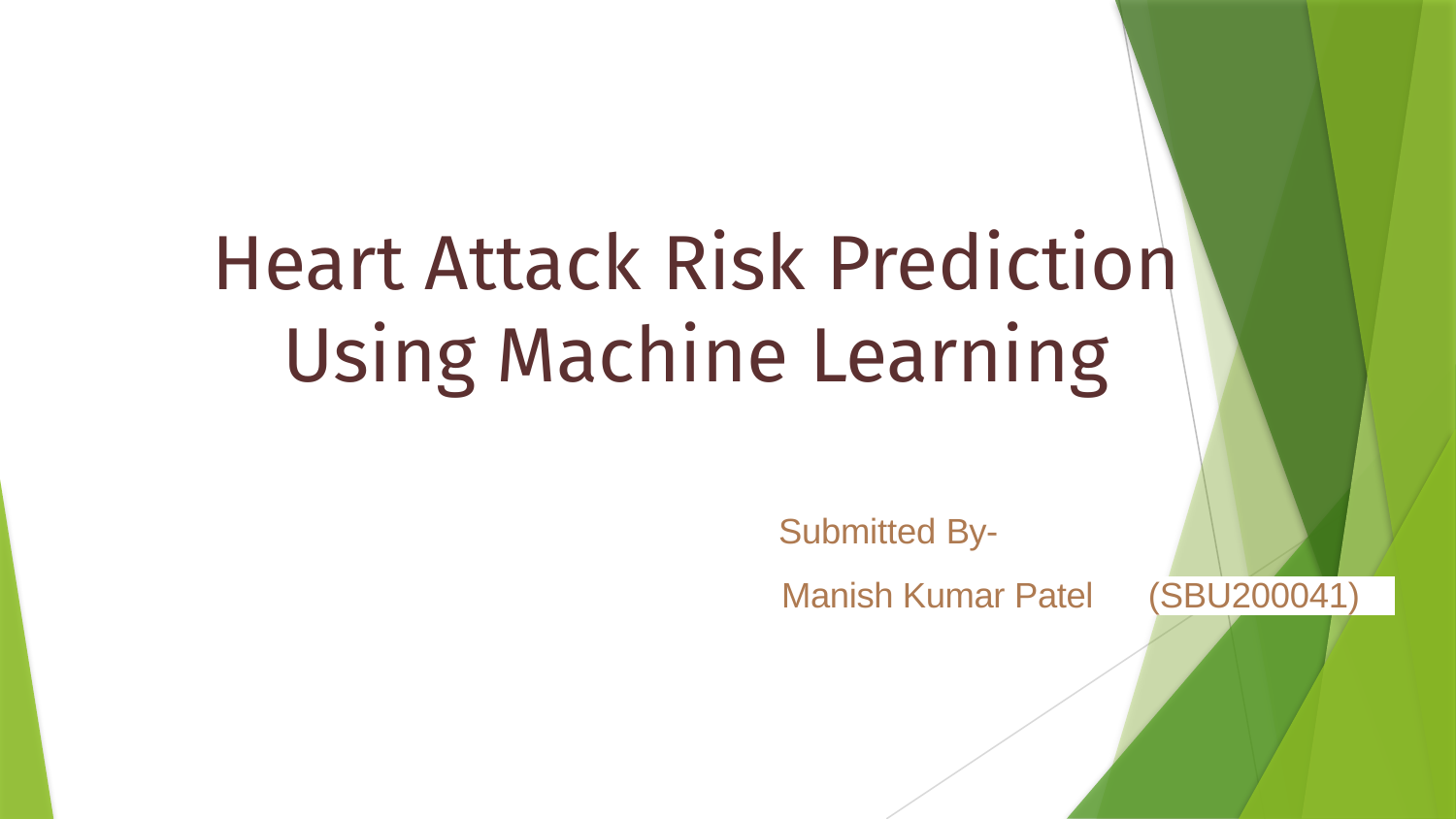

# Heart Attack Risk Prediction Using Machine Learning
Submitted By-
| Manish Kumar Patel | (SBU200041) |
| --- | --- |